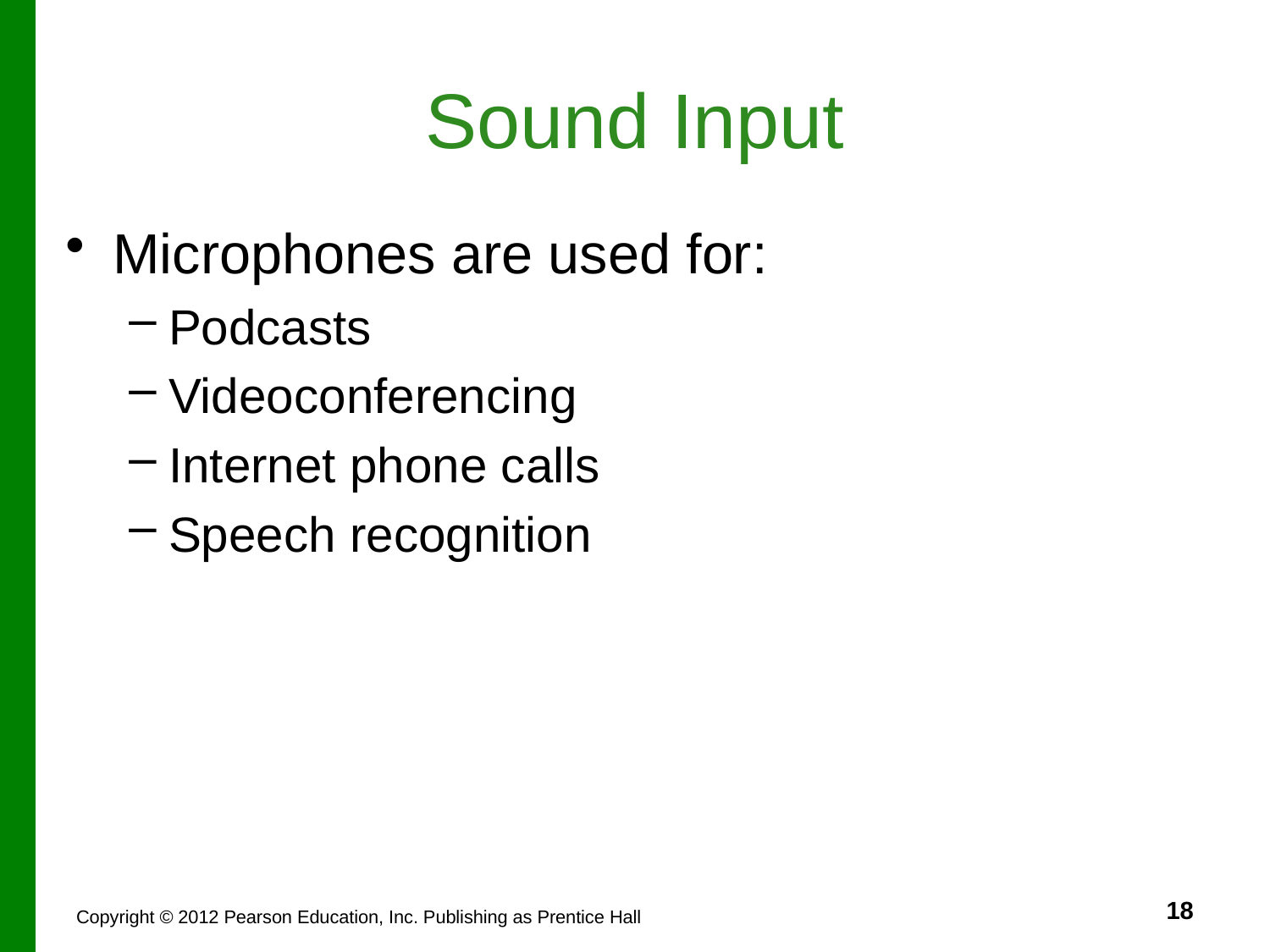

# Sound Input
Microphones are used for:
Podcasts
Videoconferencing
Internet phone calls
Speech recognition
18
Copyright © 2012 Pearson Education, Inc. Publishing as Prentice Hall